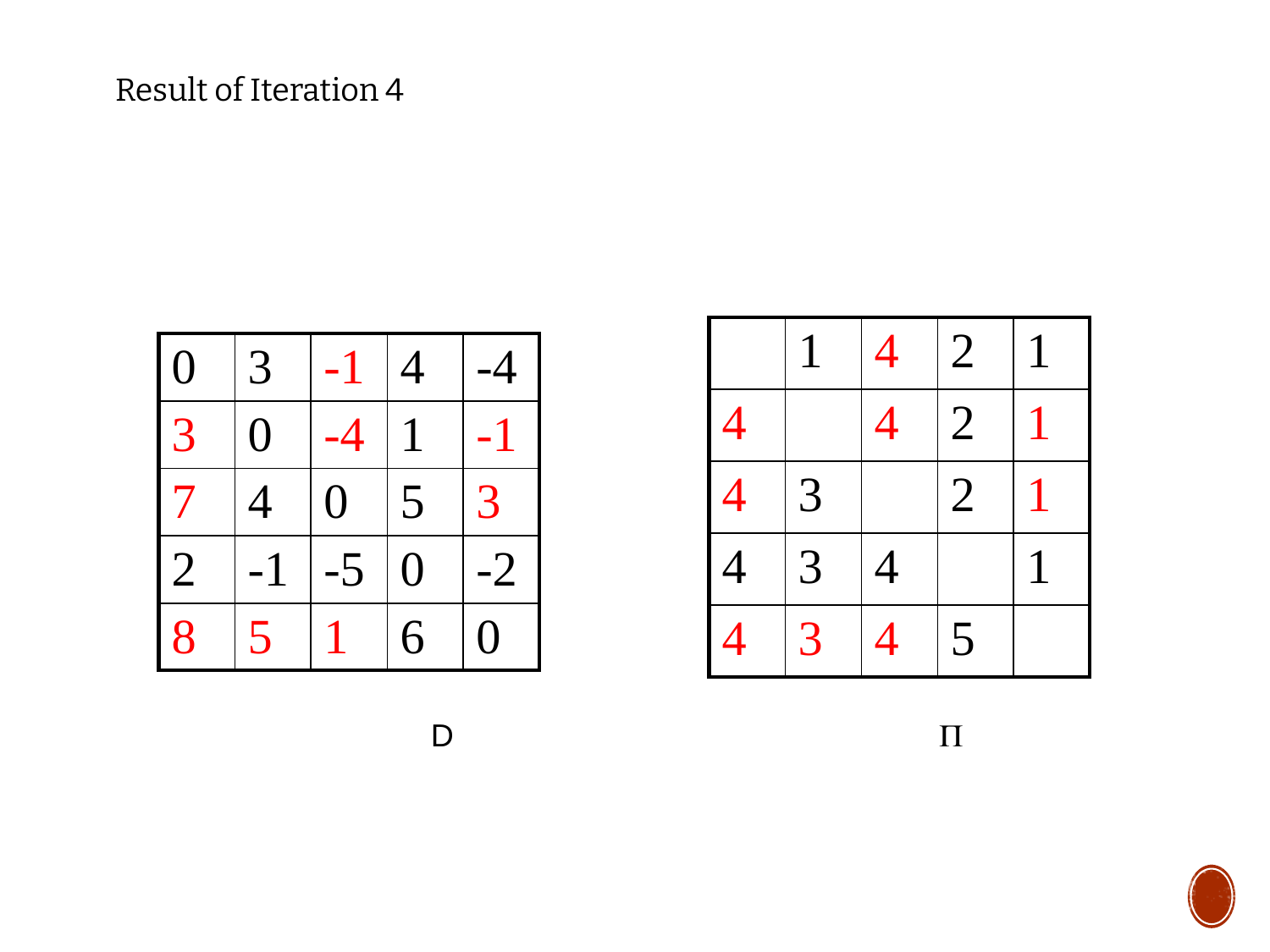

Result of Iteration 4
|  | 1 | 4 | 2 | 1 |
| --- | --- | --- | --- | --- |
| 4 |  | 4 | 2 | 1 |
| 4 | 3 |  | 2 | 1 |
| 4 | 3 | 4 |  | 1 |
| 4 | 3 | 4 | 5 |  |
| 0 | 3 | -1 | 4 | -4 |
| --- | --- | --- | --- | --- |
| 3 | 0 | -4 | 1 | -1 |
| 7 | 4 | 0 | 5 | 3 |
| 2 | -1 | -5 | 0 | -2 |
| 8 | 5 | 1 | 6 | 0 |
	D				Π